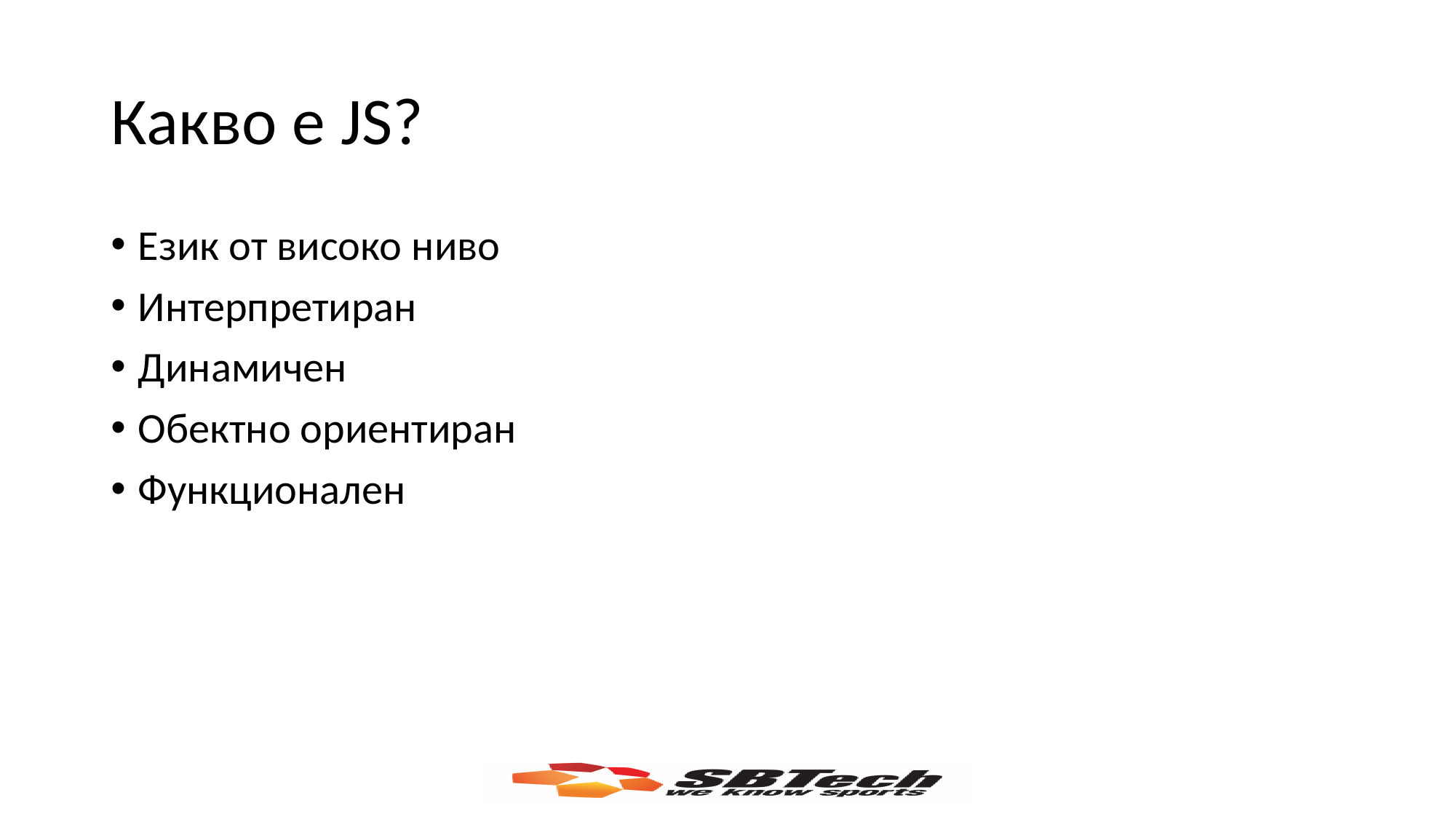

# Какво е JS?
Език от високо ниво
Интерпретиран
Динамичен
Обектно ориентиран
Функционален